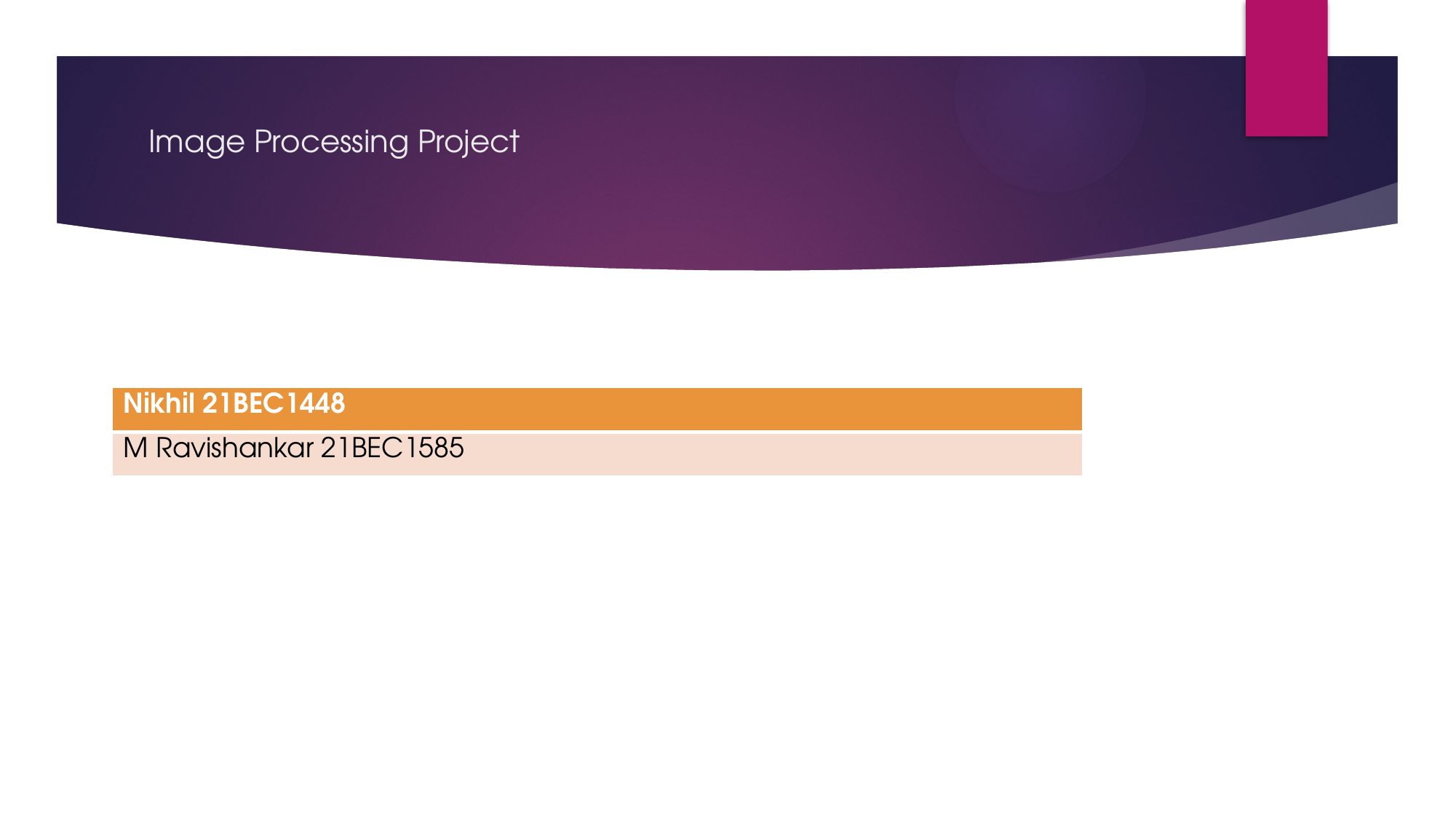

# Image Processing Project
| Nikhil 21BEC1448 |
| --- |
| M Ravishankar 21BEC1585 |